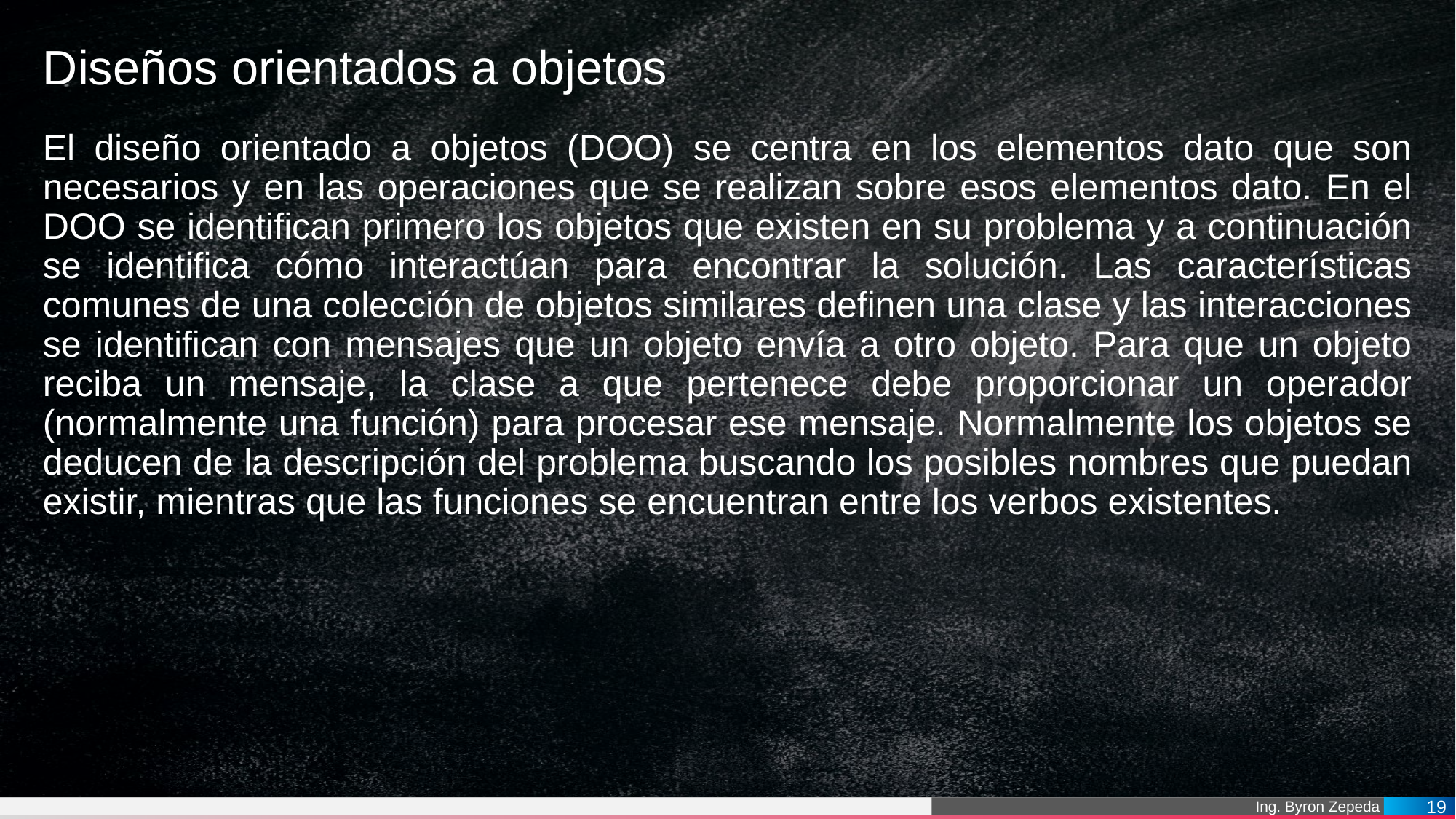

# Diseños orientados a objetos
El diseño orientado a objetos (DOO) se centra en los elementos dato que son necesarios y en las operaciones que se realizan sobre esos elementos dato. En el DOO se identifican primero los objetos que existen en su problema y a continuación se identifica cómo interactúan para encontrar la solución. Las características comunes de una colección de objetos similares definen una clase y las interacciones se identifican con mensajes que un objeto envía a otro objeto. Para que un objeto reciba un mensaje, la clase a que pertenece debe proporcionar un operador (normalmente una función) para procesar ese mensaje. Normalmente los objetos se deducen de la descripción del problema buscando los posibles nombres que puedan existir, mientras que las funciones se encuentran entre los verbos existentes.

19